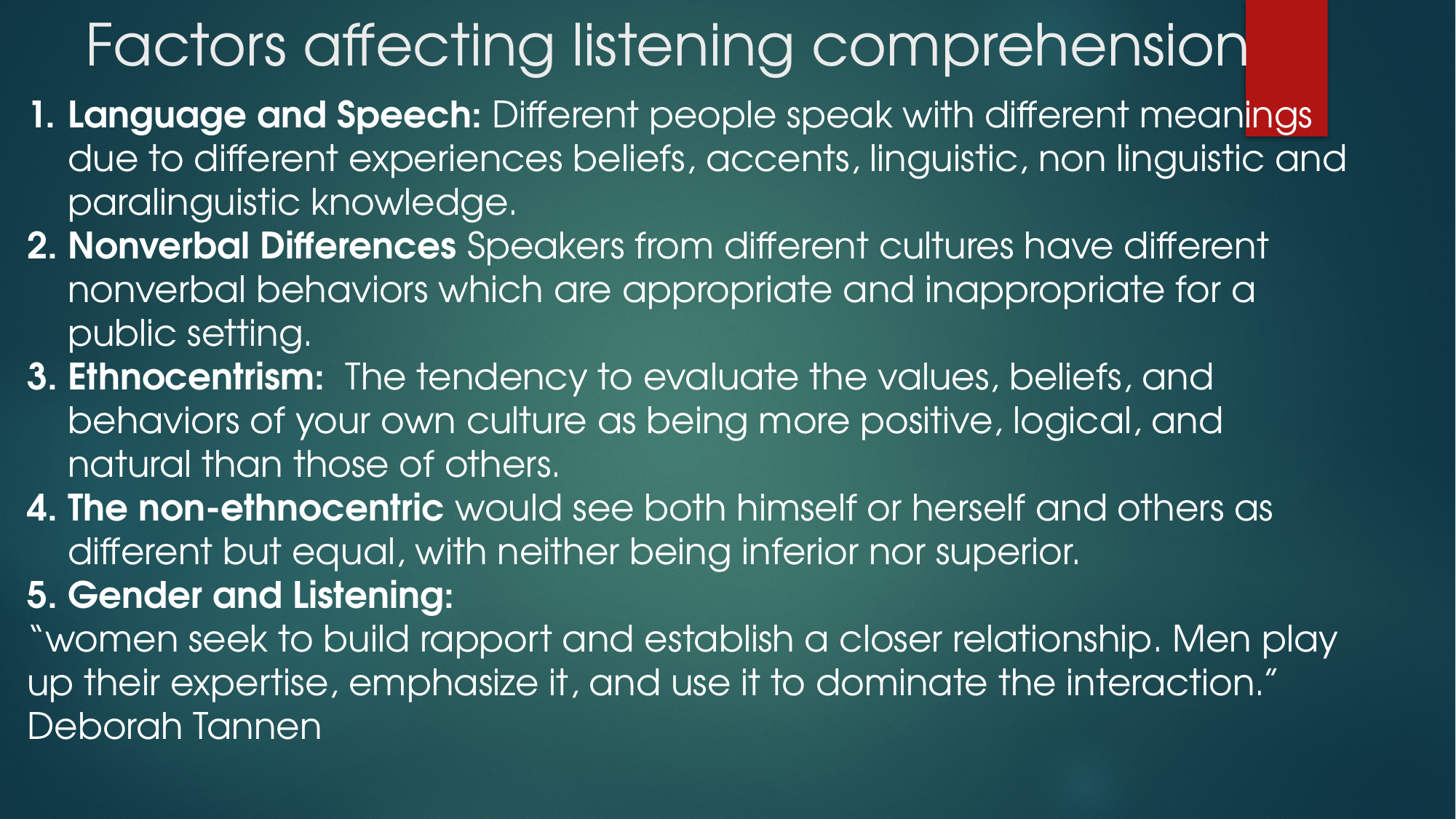

# Factors affecting listening comprehension
Language and Speech: Different people speak with different meanings due to different experiences beliefs, accents, linguistic, non linguistic and paralinguistic knowledge.
Nonverbal Differences Speakers from different cultures have different nonverbal behaviors which are appropriate and inappropriate for a public setting.
Ethnocentrism:  The tendency to evaluate the values, beliefs, and behaviors of your own culture as being more positive, logical, and natural than those of others.
The non-ethnocentric would see both himself or herself and others as different but equal, with neither being inferior nor superior.
Gender and Listening:
“women seek to build rapport and establish a closer relationship. Men play up their expertise, emphasize it, and use it to dominate the interaction.”
Deborah Tannen